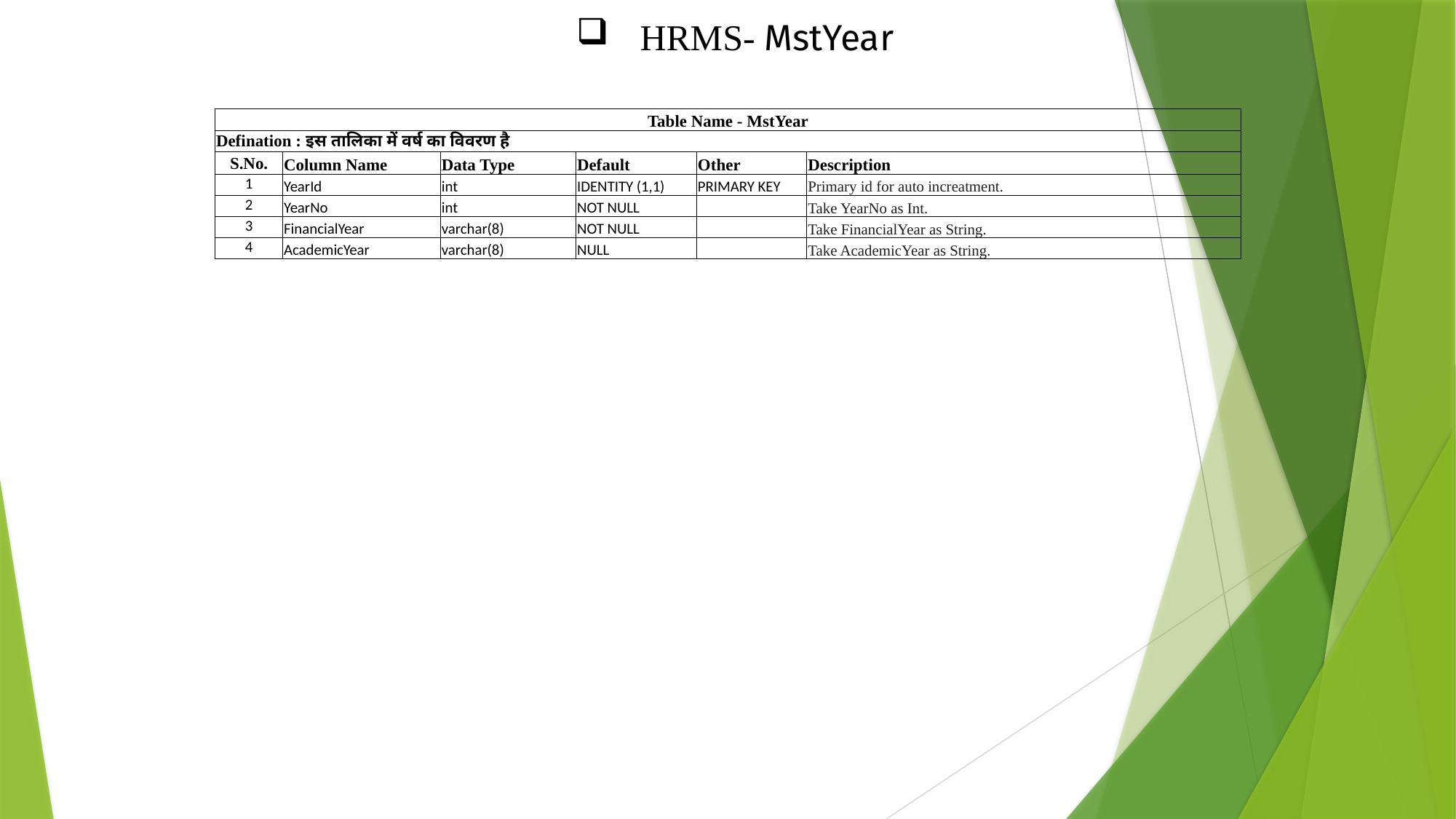

HRMS- MstYear
| Table Name - MstYear |  |  |  |  |  |
| --- | --- | --- | --- | --- | --- |
| Defination : इस तालिका में वर्ष का विवरण है |  |  |  |  |  |
| S.No. | Column Name | Data Type | Default | Other | Description |
| 1 | YearId | int | IDENTITY (1,1) | PRIMARY KEY | Primary id for auto increatment. |
| 2 | YearNo | int | NOT NULL |  | Take YearNo as Int. |
| 3 | FinancialYear | varchar(8) | NOT NULL |  | Take FinancialYear as String. |
| 4 | AcademicYear | varchar(8) | NULL |  | Take AcademicYear as String. |